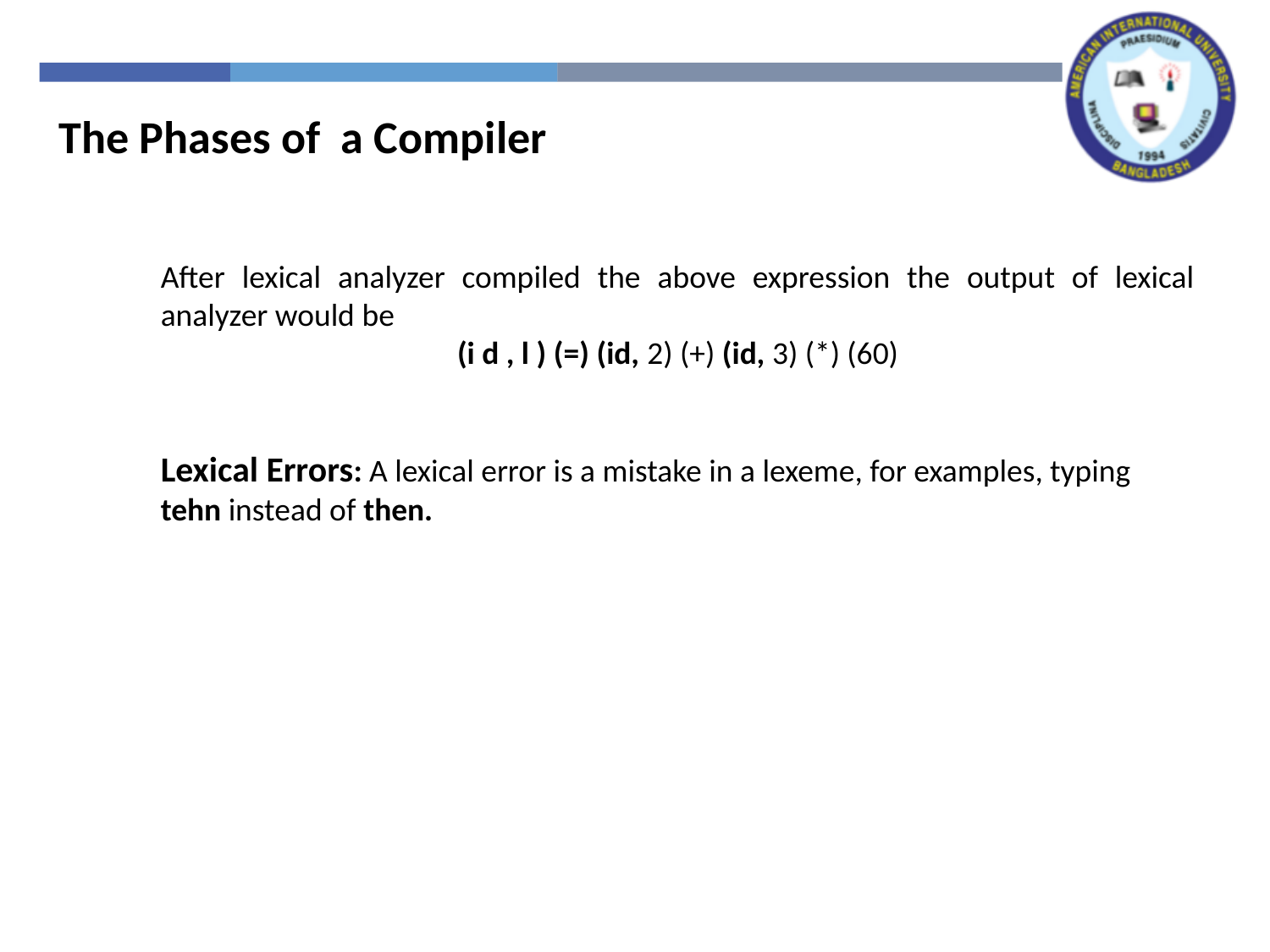

The Phases of  a Compiler

After lexical analyzer compiled the above expression the output of lexical analyzer would be
(i d , l ) (=) (id, 2) (+) (id, 3) (*) (60)

Lexical Errors: A lexical error is a mistake in a lexeme, for examples, typing tehn instead of then.